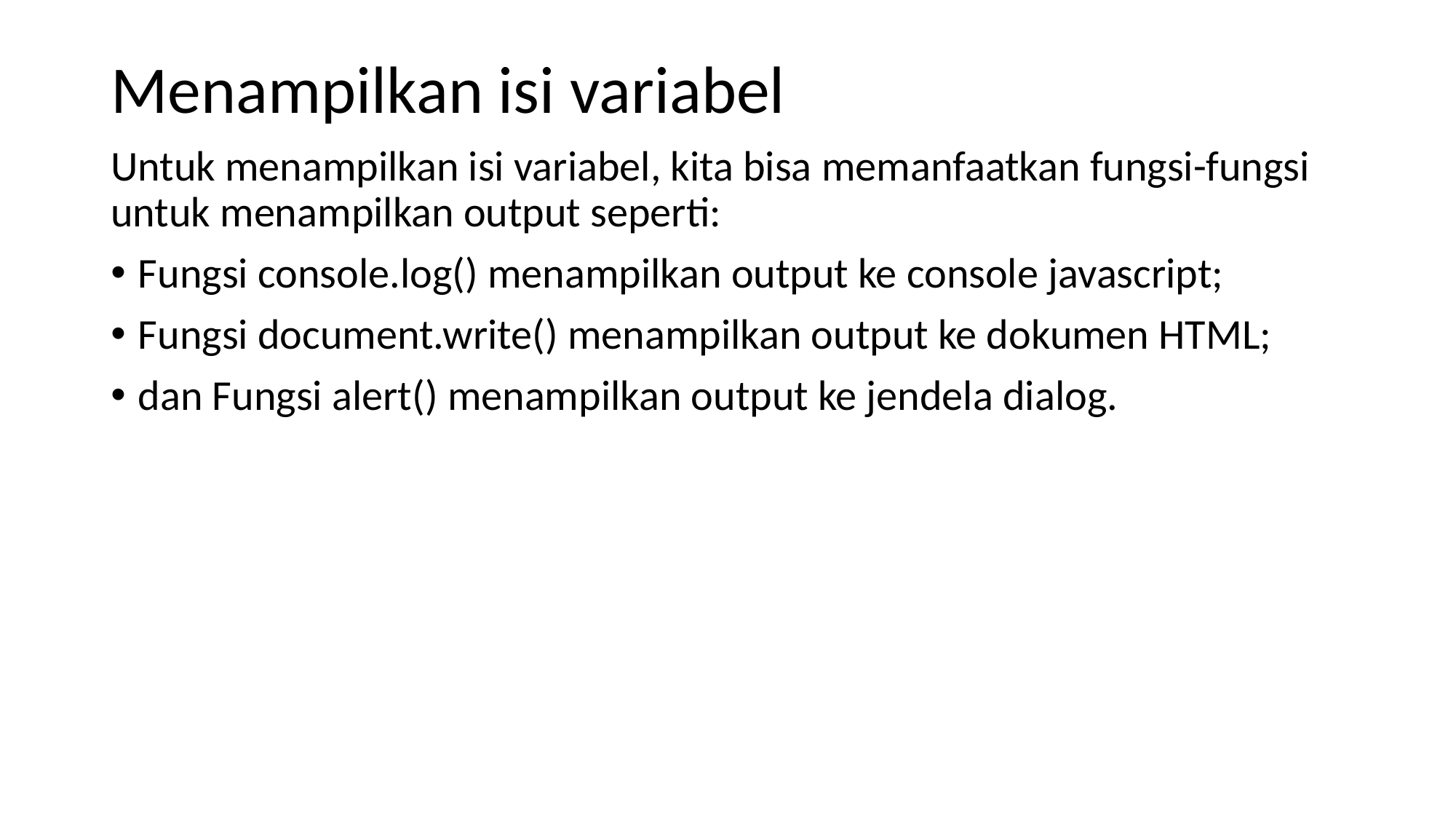

# Menampilkan isi variabel
Untuk menampilkan isi variabel, kita bisa memanfaatkan fungsi-fungsi untuk menampilkan output seperti:
Fungsi console.log() menampilkan output ke console javascript;
Fungsi document.write() menampilkan output ke dokumen HTML;
dan Fungsi alert() menampilkan output ke jendela dialog.